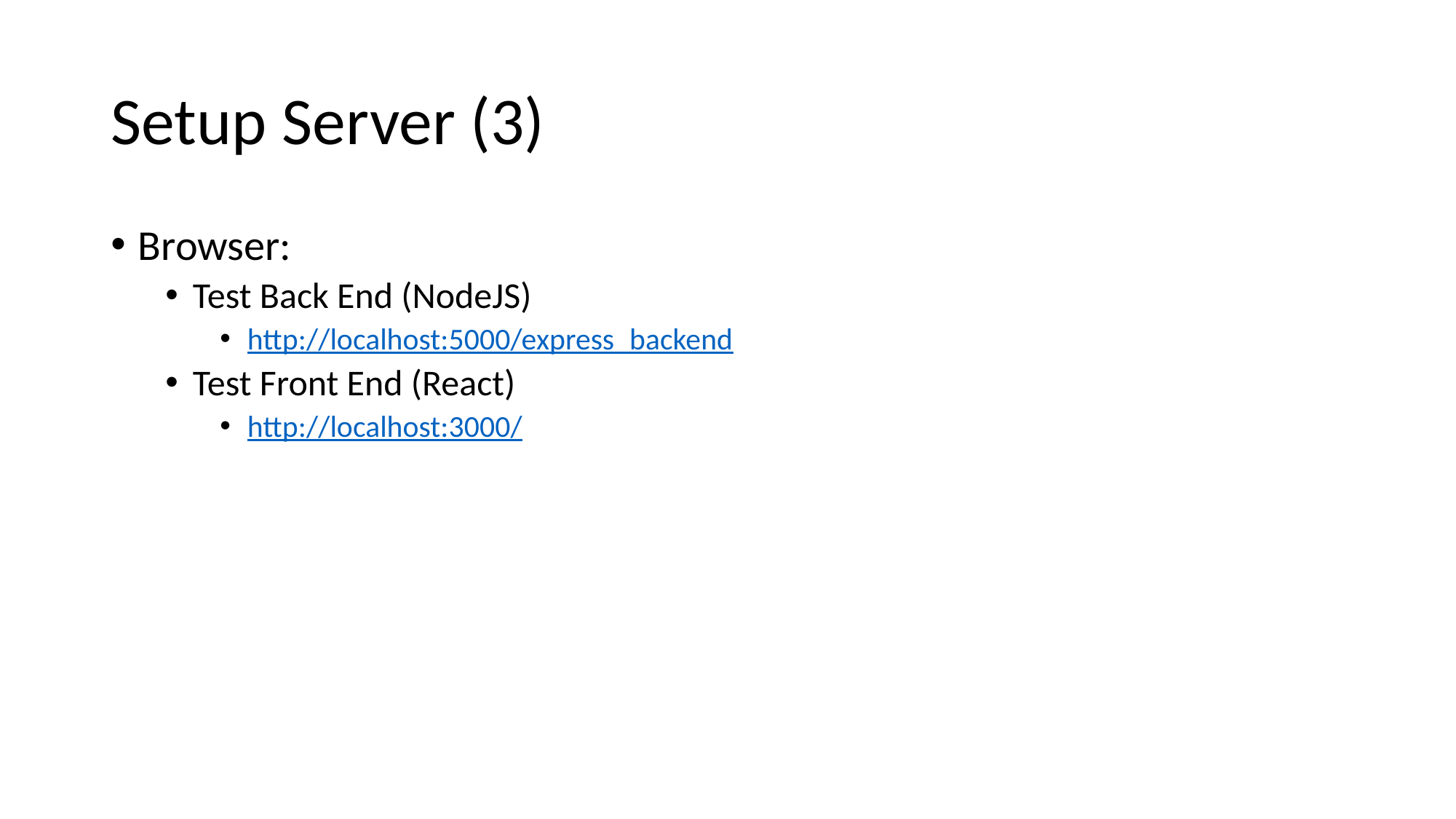

# Setup Server (3)
Browser:
Test Back End (NodeJS)
http://localhost:5000/express_backend
Test Front End (React)
http://localhost:3000/